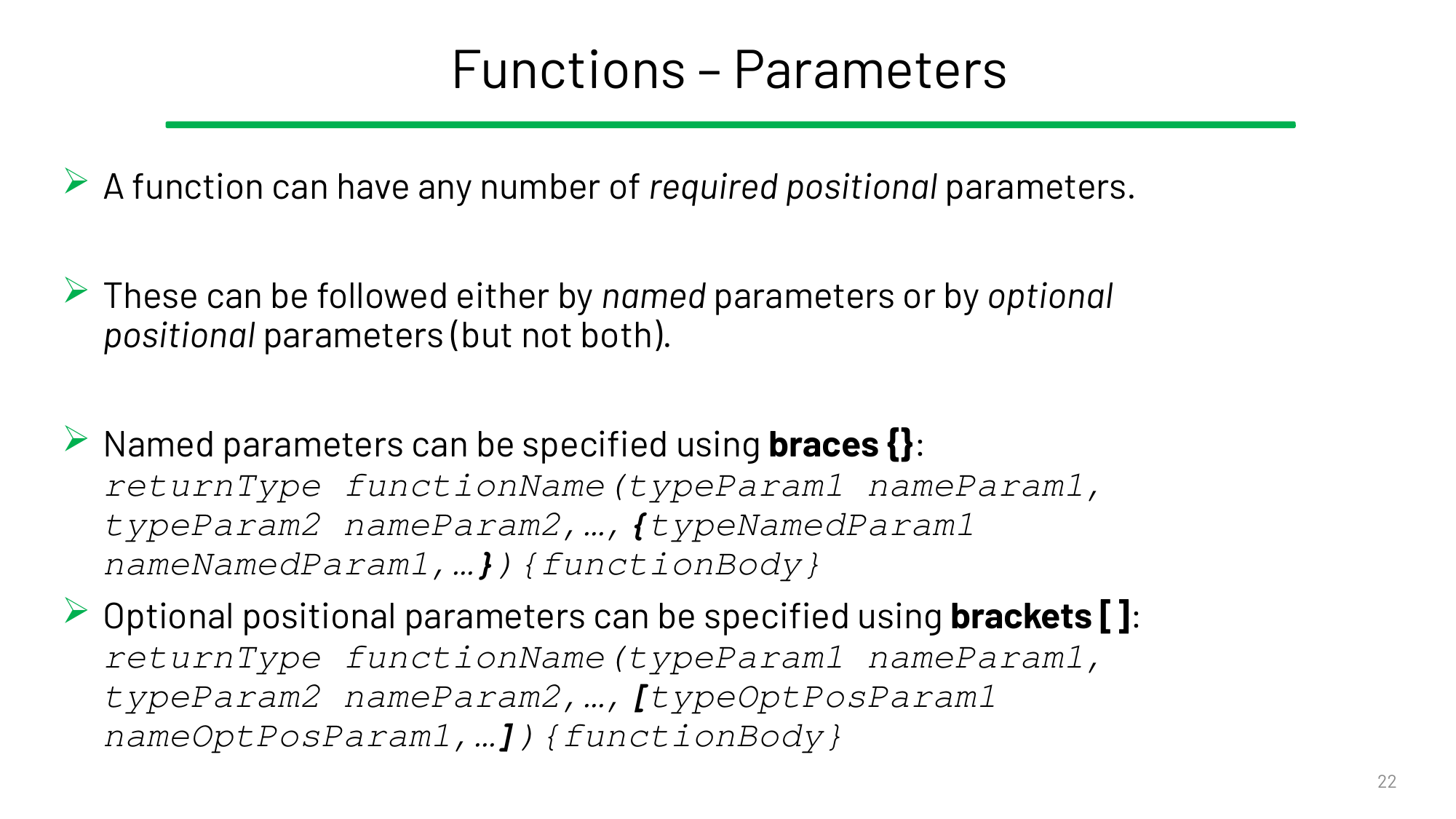

# Functions – Parameters
A function can have any number of required positional parameters.

These can be followed either by named parameters or by optional positional parameters (but not both).

Named parameters can be specified using braces {}:
returnType functionName(typeParam1 nameParam1, typeParam2 nameParam2,…,{typeNamedParam1 nameNamedParam1,…}){functionBody}
Optional positional parameters can be specified using brackets []:
returnType functionName(typeParam1 nameParam1, typeParam2 nameParam2,…,[typeOptPosParam1 nameOptPosParam1,…]){functionBody}

22